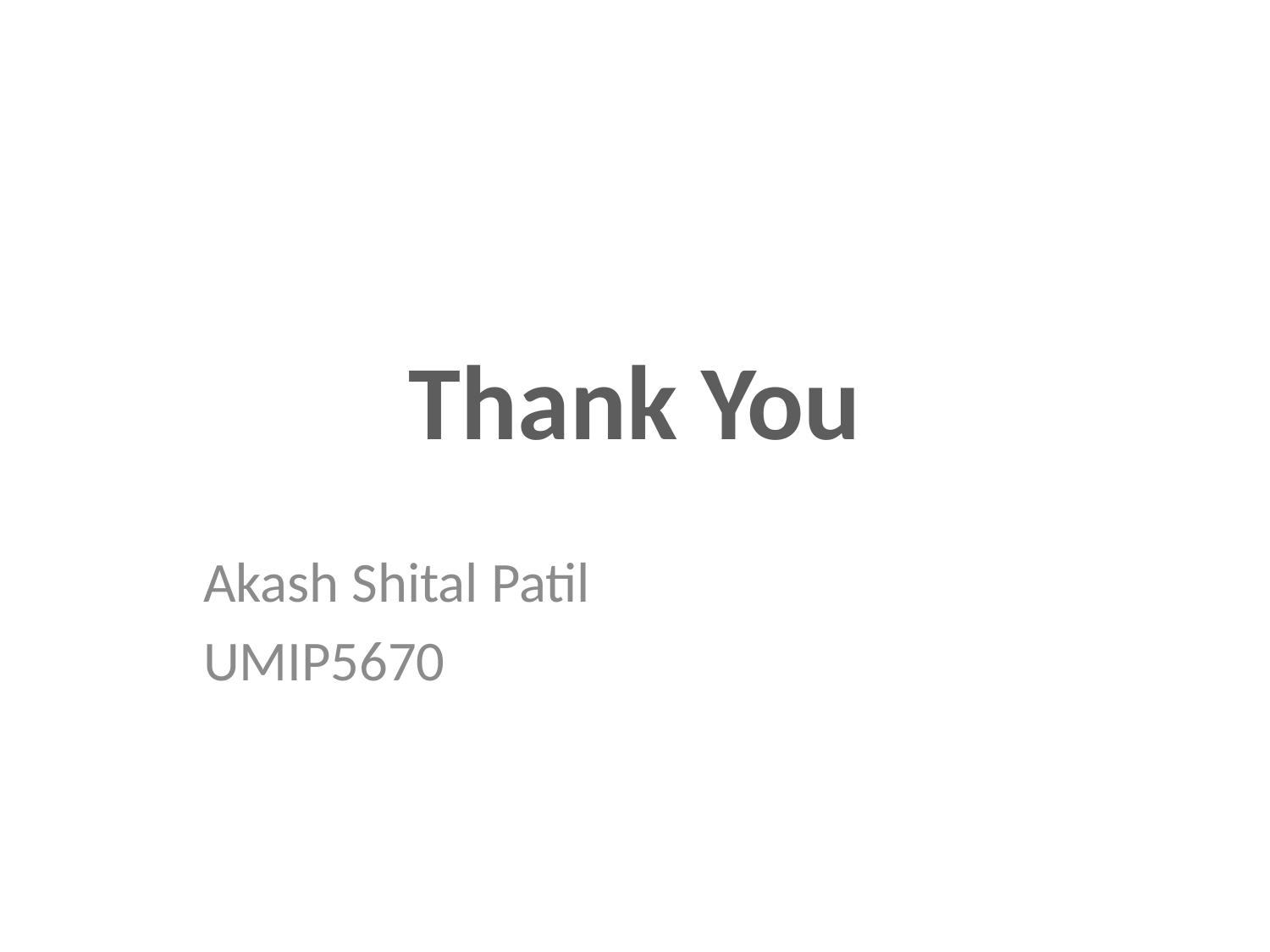

# Thank You
Akash Shital Patil
UMIP5670